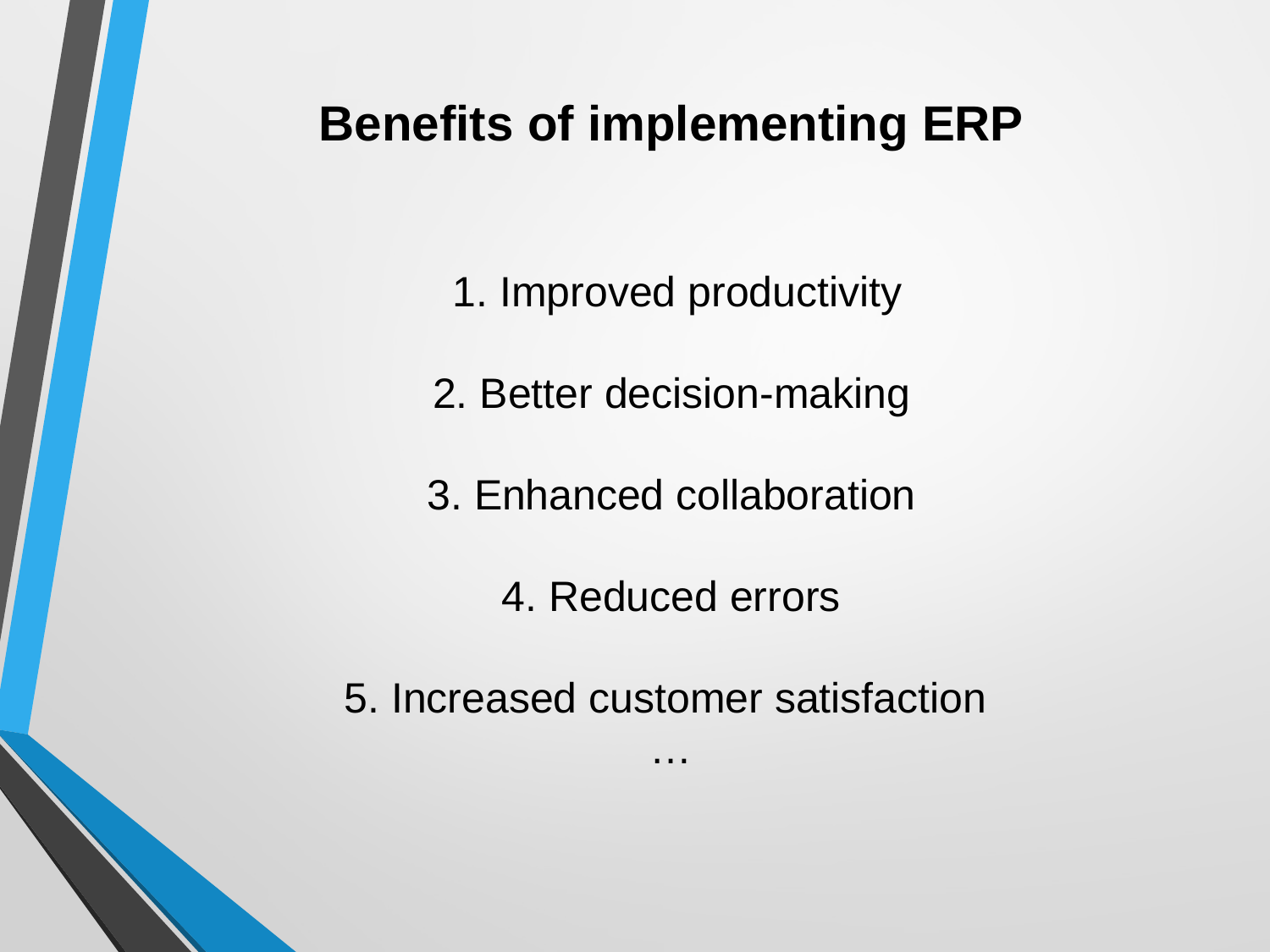

# Benefits of implementing ERP 1. Improved productivity 2. Better decision-making 3. Enhanced collaboration 4. Reduced errors 5. Increased customer satisfaction …